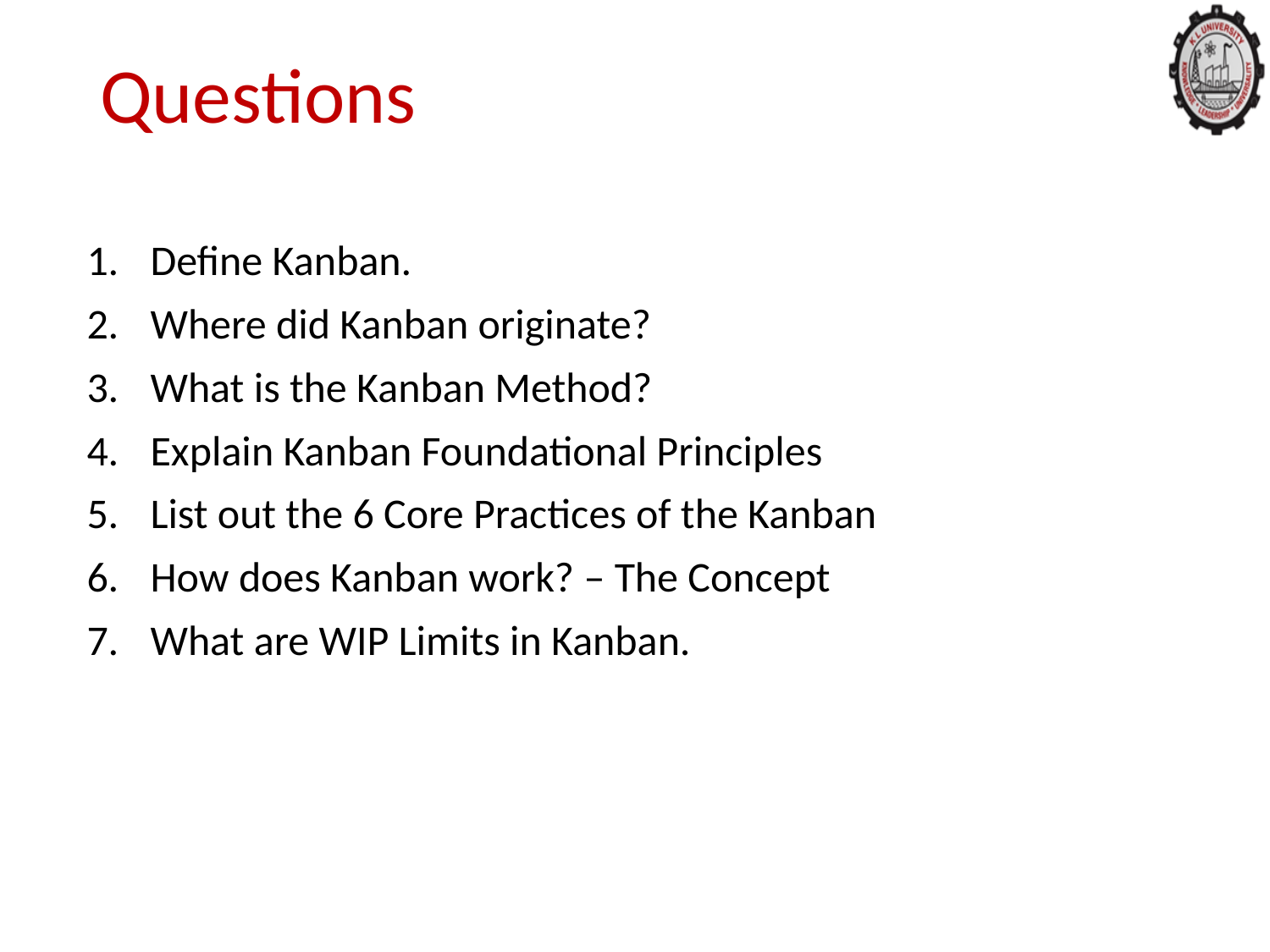

# Questions
Define Kanban.
Where did Kanban originate?
What is the Kanban Method?
Explain Kanban Foundational Principles
List out the 6 Core Practices of the Kanban
How does Kanban work? – The Concept
What are WIP Limits in Kanban.